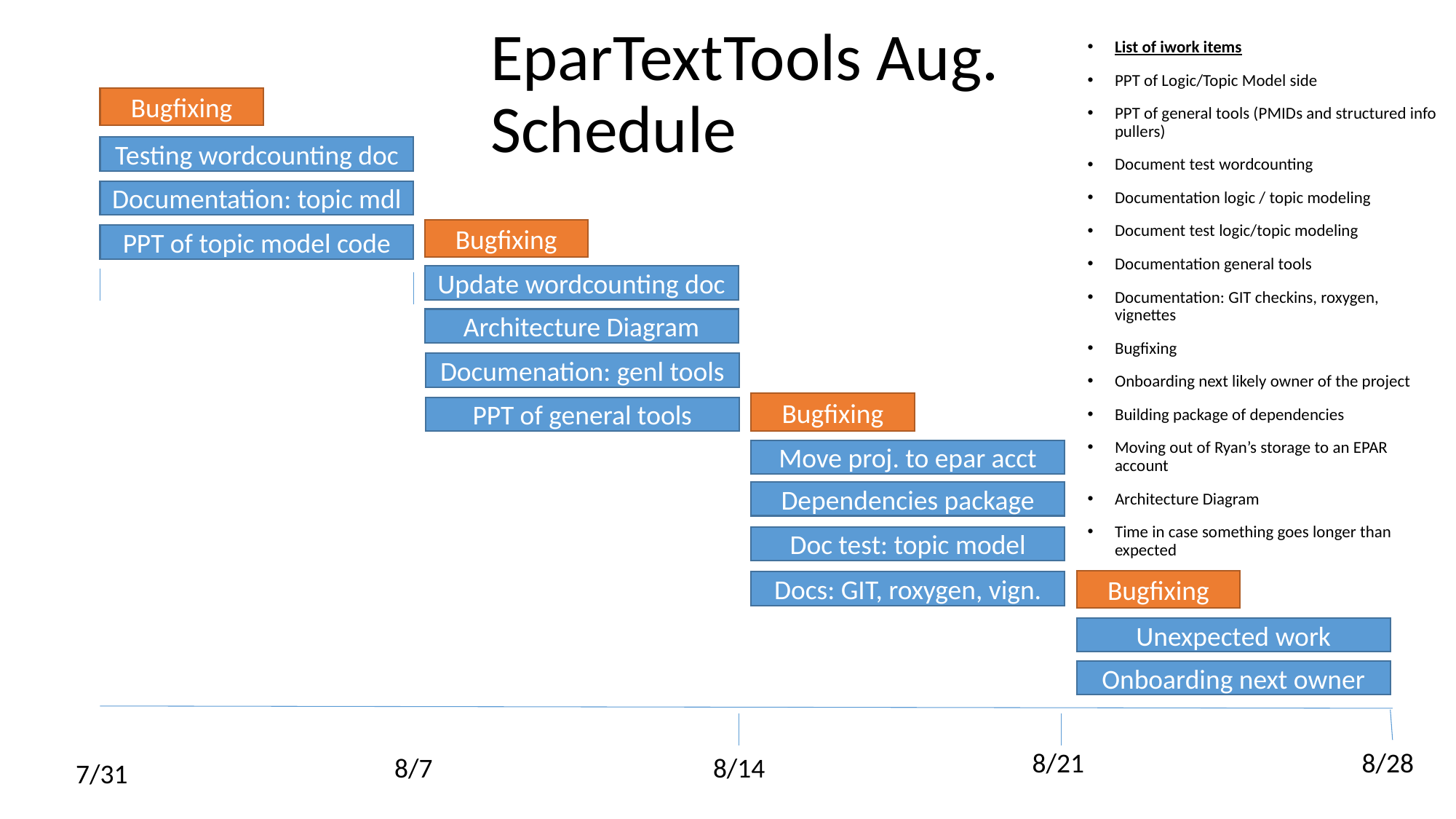

# EparTextTools Aug. Schedule
List of iwork items
PPT of Logic/Topic Model side
PPT of general tools (PMIDs and structured info pullers)
Document test wordcounting
Documentation logic / topic modeling
Document test logic/topic modeling
Documentation general tools
Documentation: GIT checkins, roxygen, vignettes
Bugfixing
Onboarding next likely owner of the project
Building package of dependencies
Moving out of Ryan’s storage to an EPAR account
Architecture Diagram
Time in case something goes longer than expected
Bugfixing
Testing wordcounting doc
Documentation: topic mdl
Bugfixing
PPT of topic model code
Update wordcounting doc
Architecture Diagram
Documenation: genl tools
Bugfixing
PPT of general tools
Move proj. to epar acct
Dependencies package
Doc test: topic model
Bugfixing
Docs: GIT, roxygen, vign.
Unexpected work
Onboarding next owner
8/21
8/28
8/7
8/14
7/31